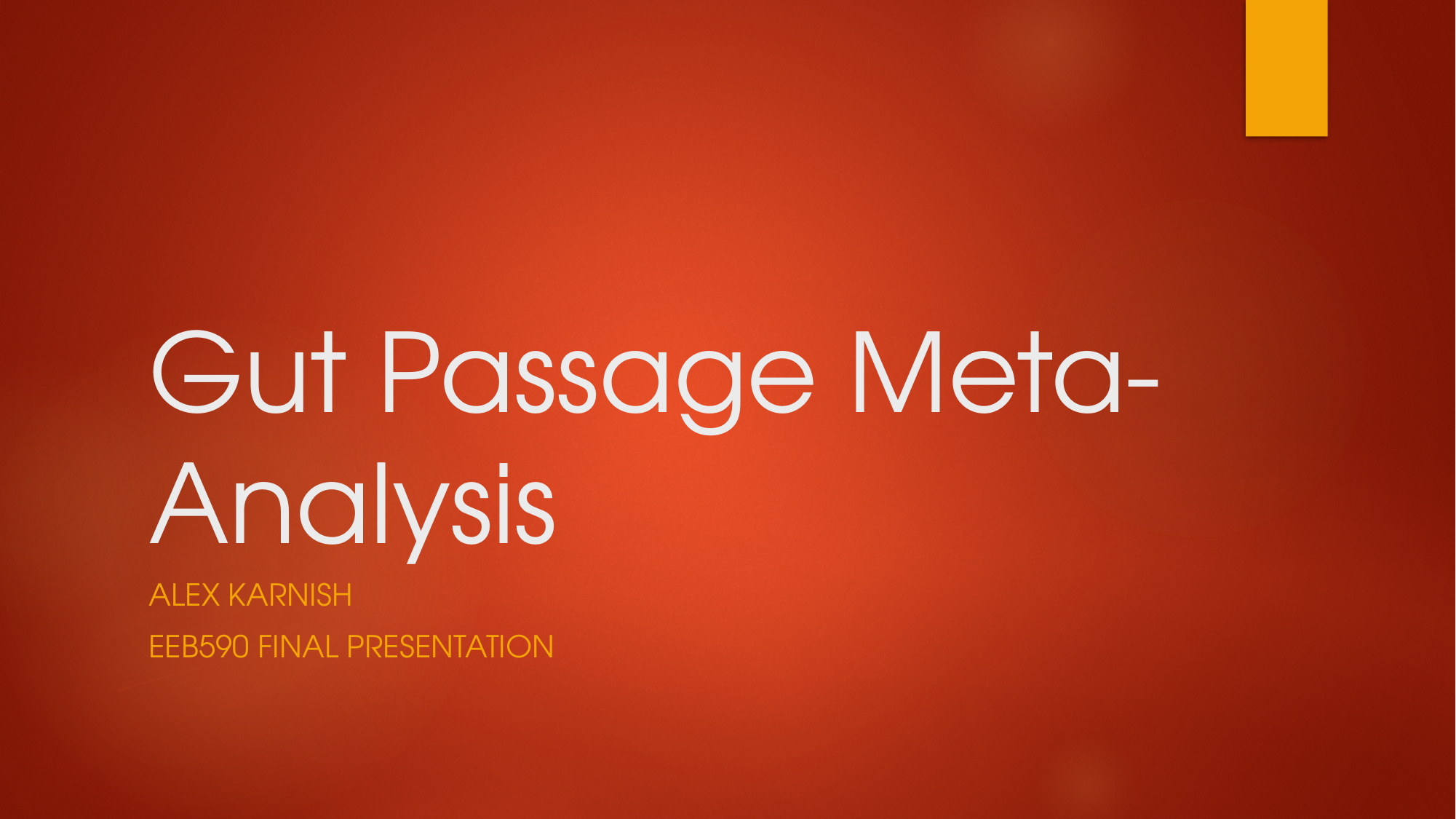

# Gut Passage Meta-Analysis
Alex karnish
EEb590 Final Presentation